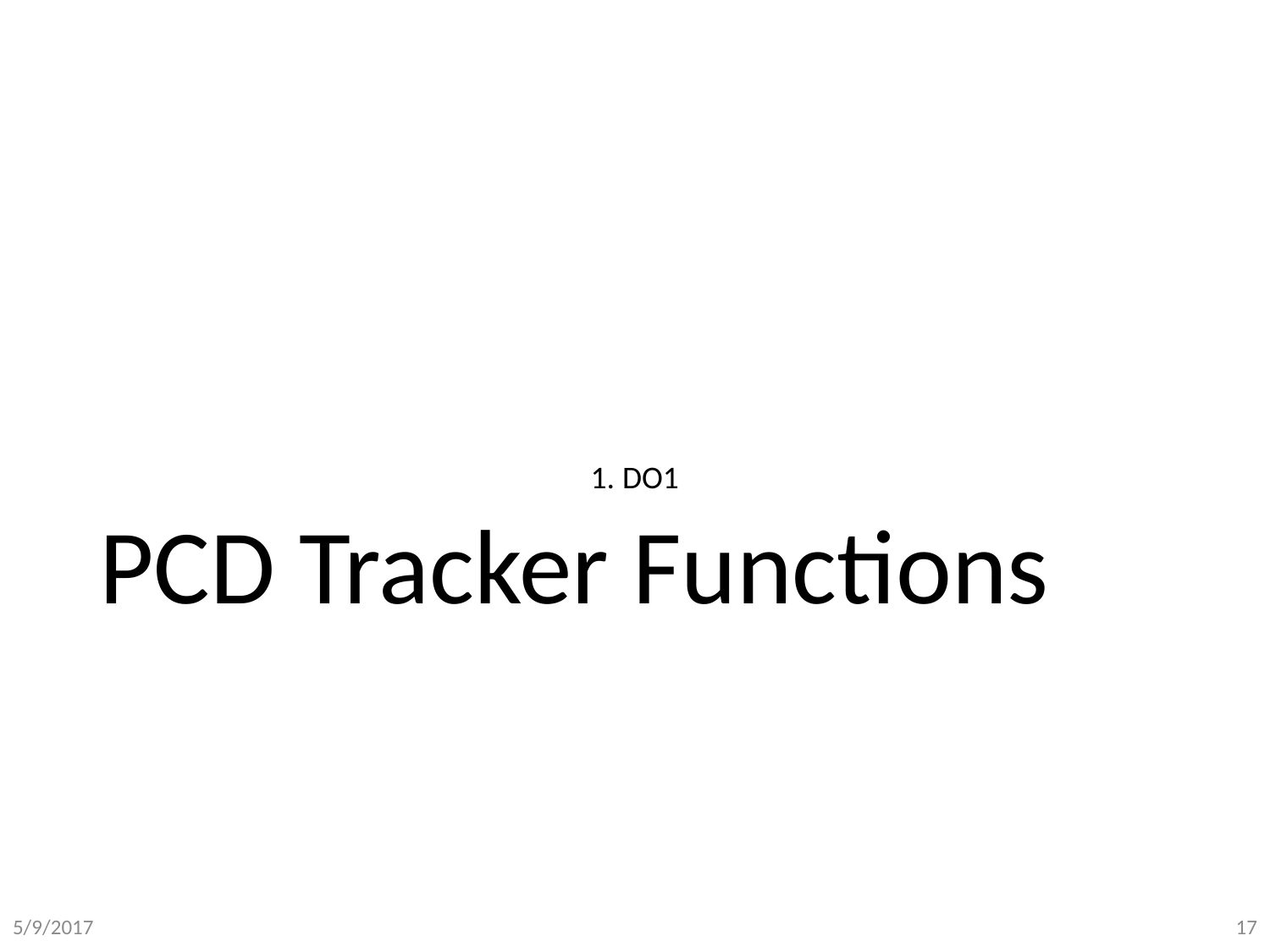

# PCD Tracker Functions
DO1

17
5/9/2017